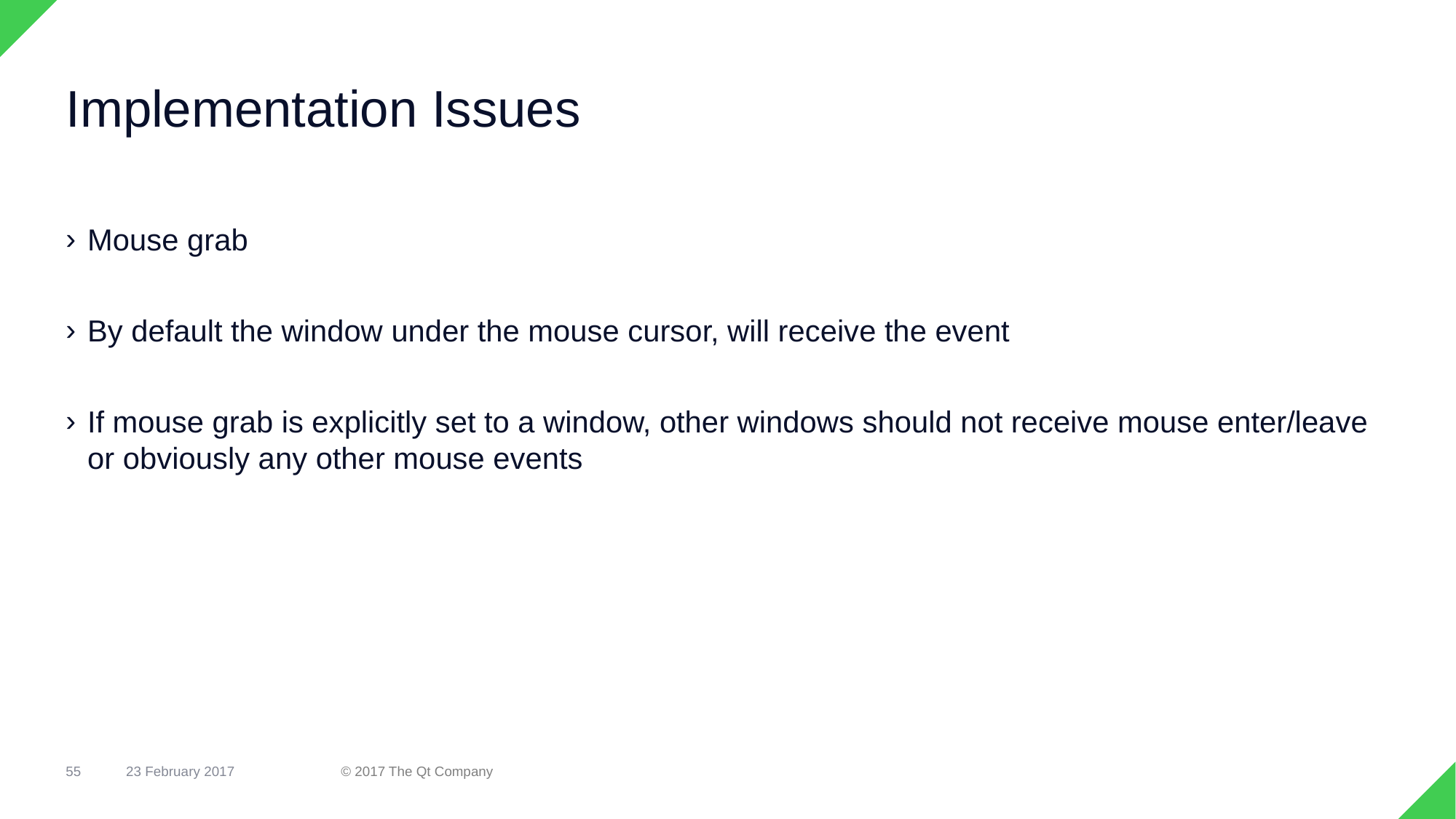

# Implementation Issues
Mouse grab

By default the window under the mouse cursor, will receive the event

If mouse grab is explicitly set to a window, other windows should not receive mouse enter/leave or obviously any other mouse events
55
23 February 2017
© 2017 The Qt Company